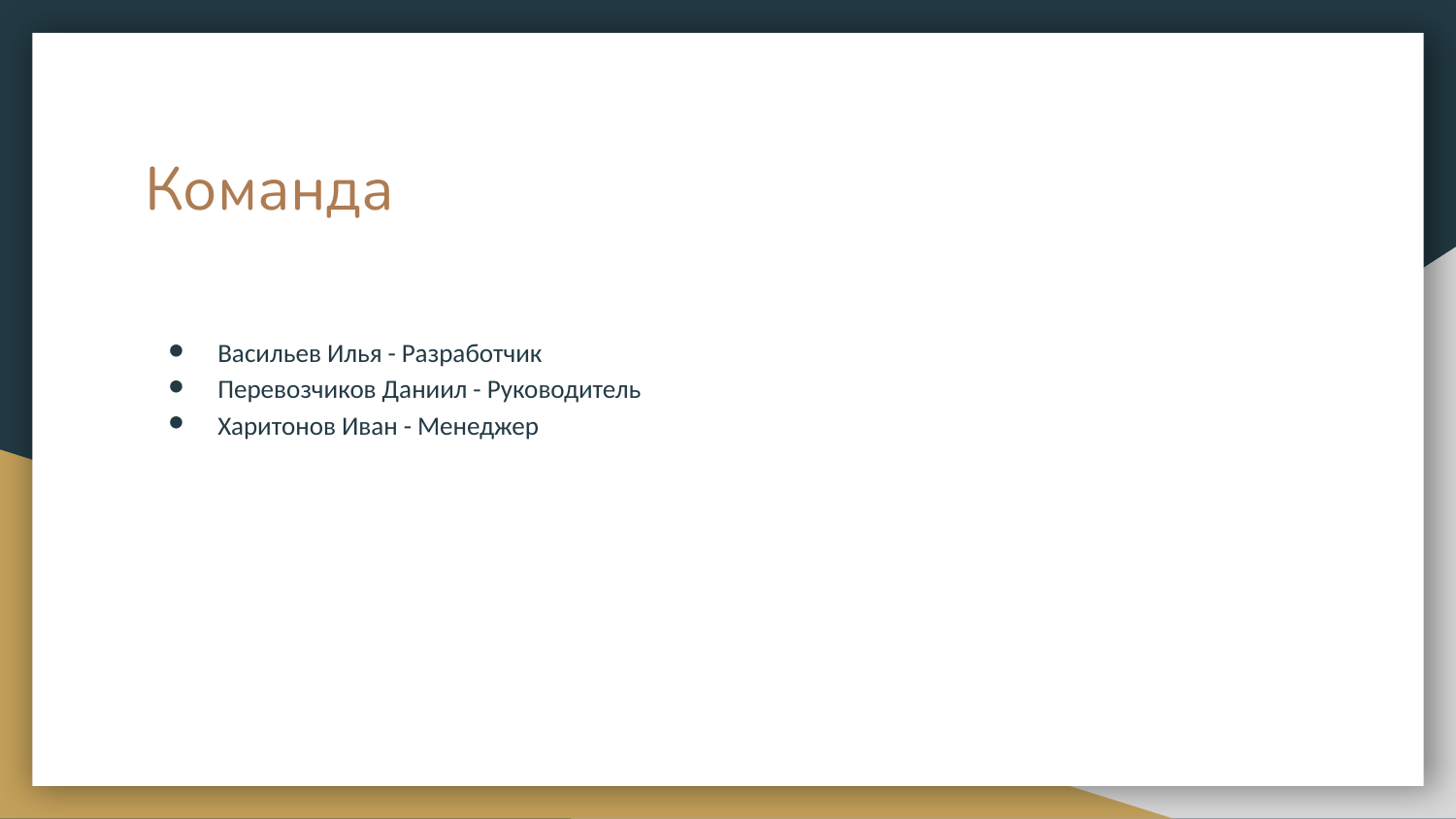

# Команда
Васильев Илья - Разработчик
Перевозчиков Даниил - Руководитель
Харитонов Иван - Менеджер